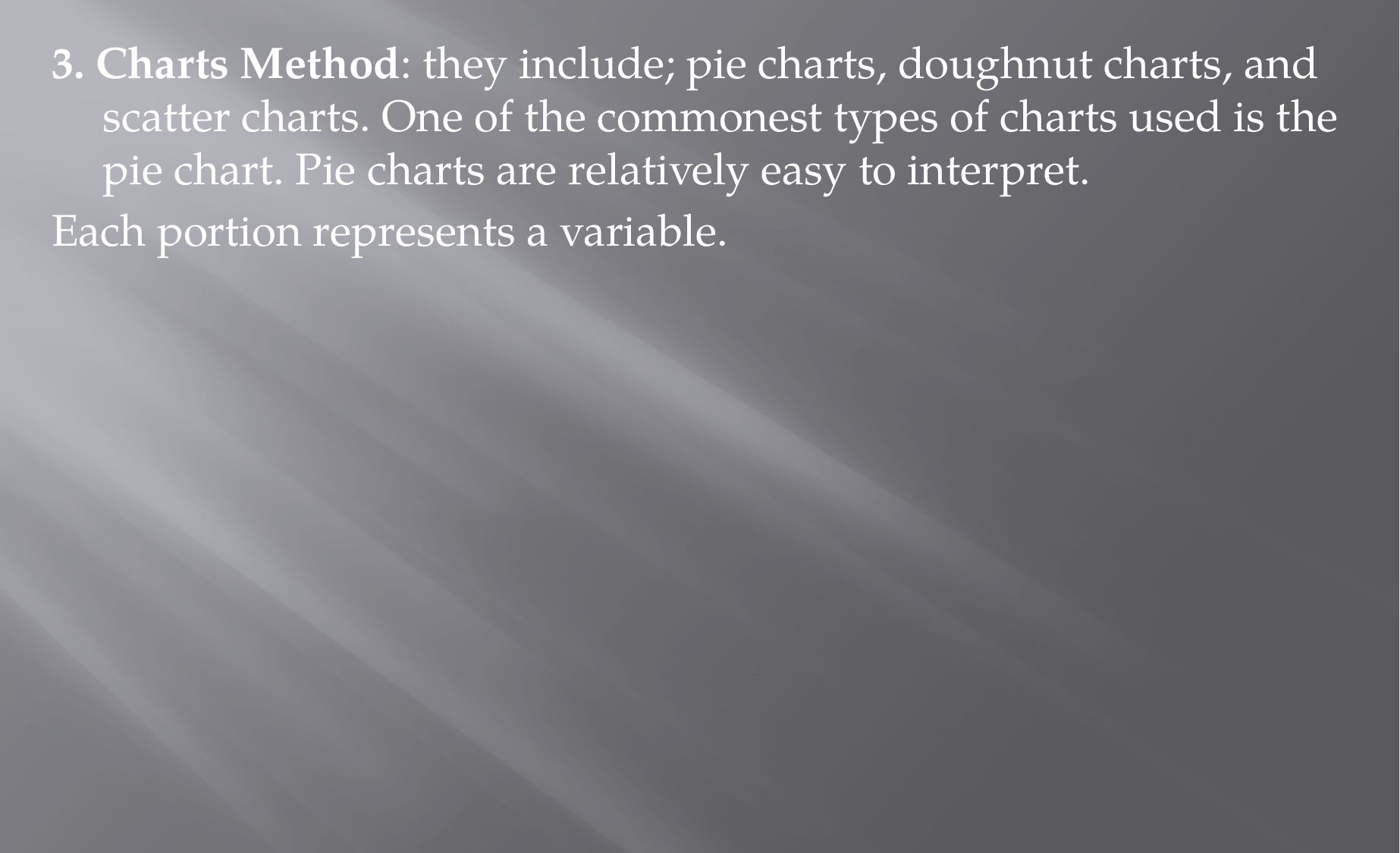

3. Charts Method: they include; pie charts, doughnut charts, and scatter charts. One of the commonest types of charts used is the pie chart. Pie charts are relatively easy to interpret.
Each portion represents a variable.